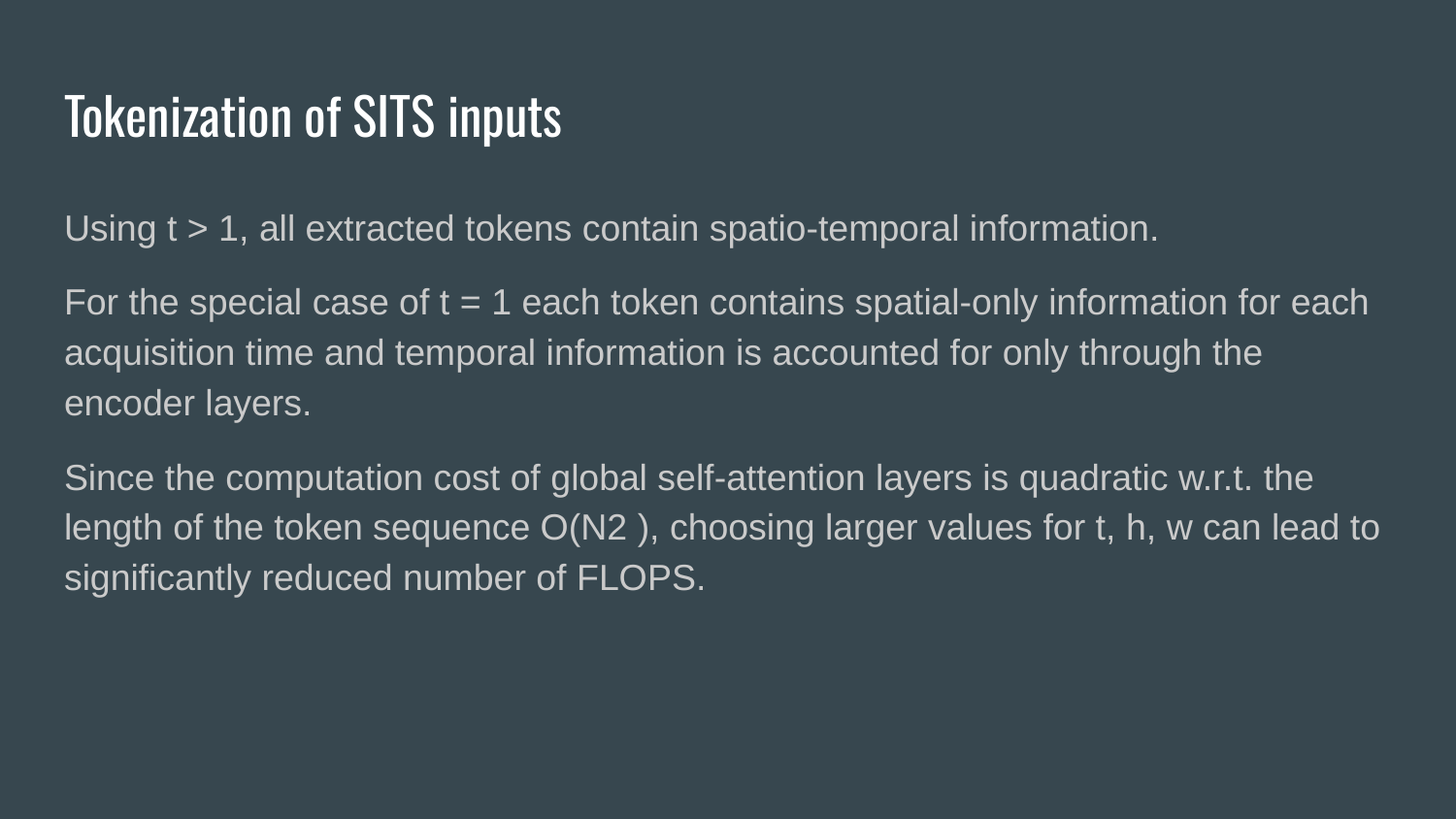

# Tokenization of SITS inputs
Using t > 1, all extracted tokens contain spatio-temporal information.
For the special case of t = 1 each token contains spatial-only information for each acquisition time and temporal information is accounted for only through the encoder layers.
Since the computation cost of global self-attention layers is quadratic w.r.t. the length of the token sequence O(N2 ), choosing larger values for t, h, w can lead to significantly reduced number of FLOPS.